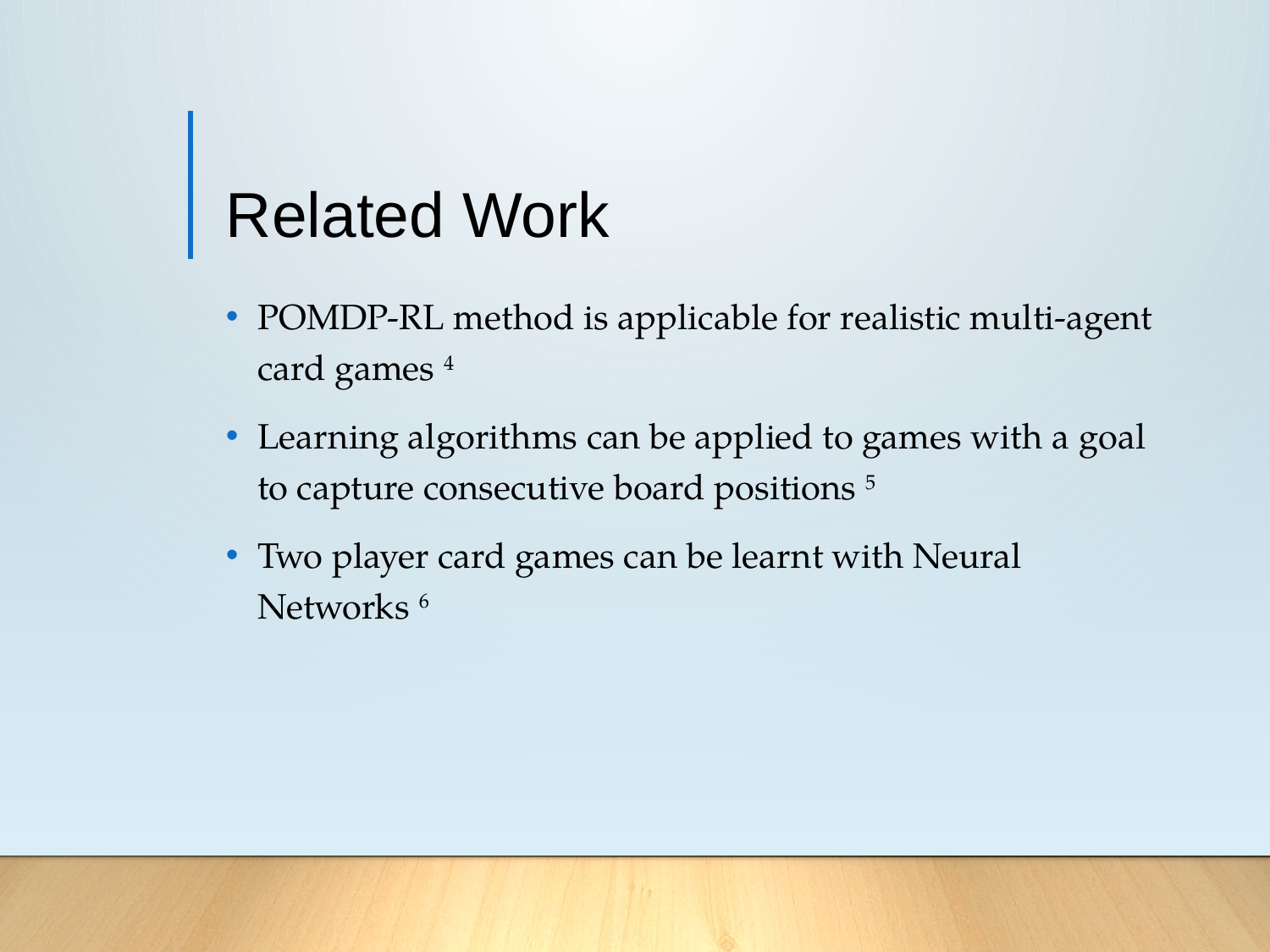

# Related Work
POMDP-RL method is applicable for realistic multi-agent card games 4
Learning algorithms can be applied to games with a goal to capture consecutive board positions 5
Two player card games can be learnt with Neural Networks 6